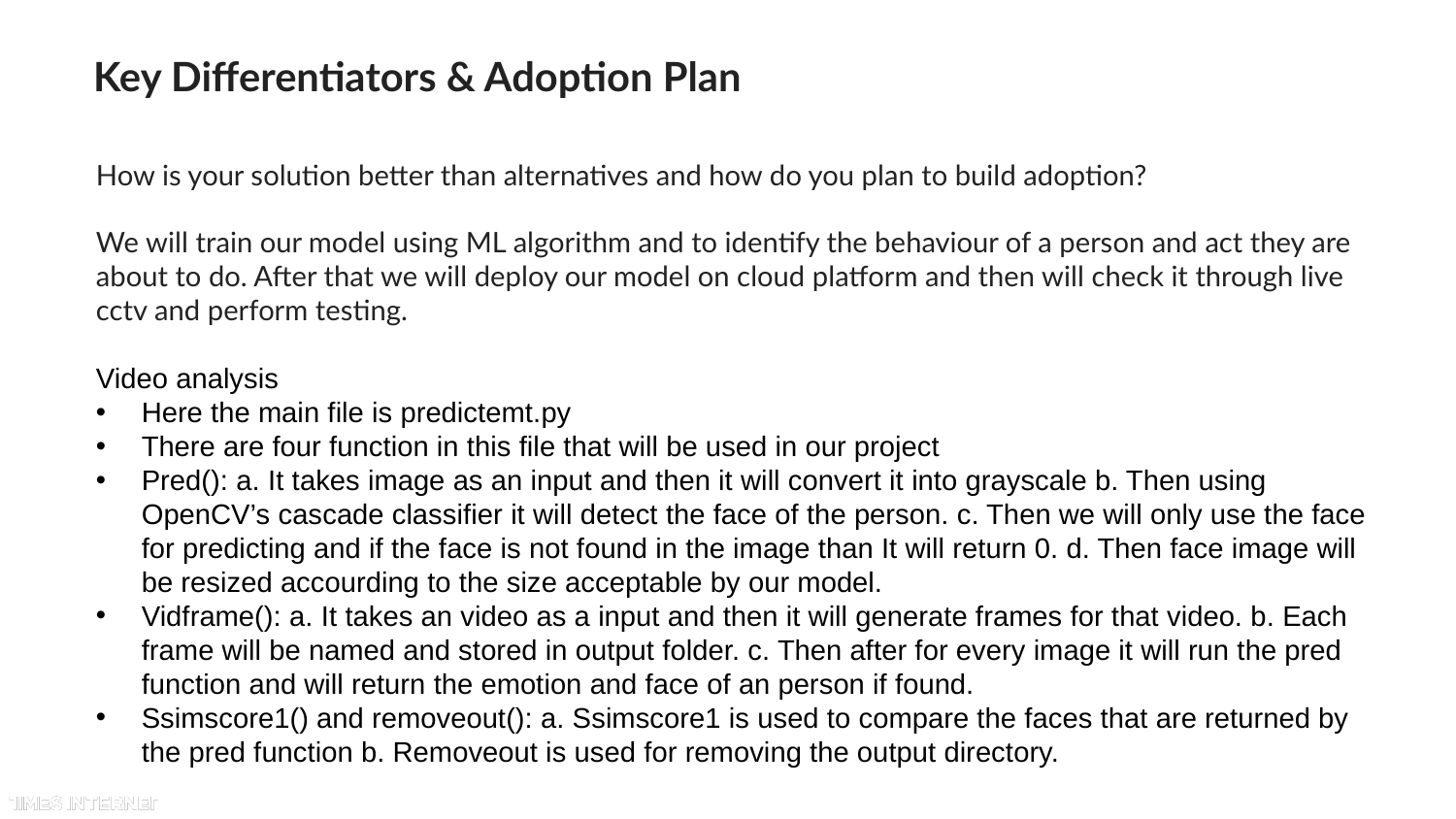

# Key Differentiators & Adoption Plan
How is your solution better than alternatives and how do you plan to build adoption?

We will train our model using ML algorithm and to identify the behaviour of a person and act they are about to do. After that we will deploy our model on cloud platform and then will check it through live cctv and perform testing.

Video analysis
Here the main file is predictemt.py
There are four function in this file that will be used in our project
Pred(): a. It takes image as an input and then it will convert it into grayscale b. Then using OpenCV’s cascade classifier it will detect the face of the person. c. Then we will only use the face for predicting and if the face is not found in the image than It will return 0. d. Then face image will be resized accourding to the size acceptable by our model.
Vidframe(): a. It takes an video as a input and then it will generate frames for that video. b. Each frame will be named and stored in output folder. c. Then after for every image it will run the pred function and will return the emotion and face of an person if found.
Ssimscore1() and removeout(): a. Ssimscore1 is used to compare the faces that are returned by the pred function b. Removeout is used for removing the output directory.